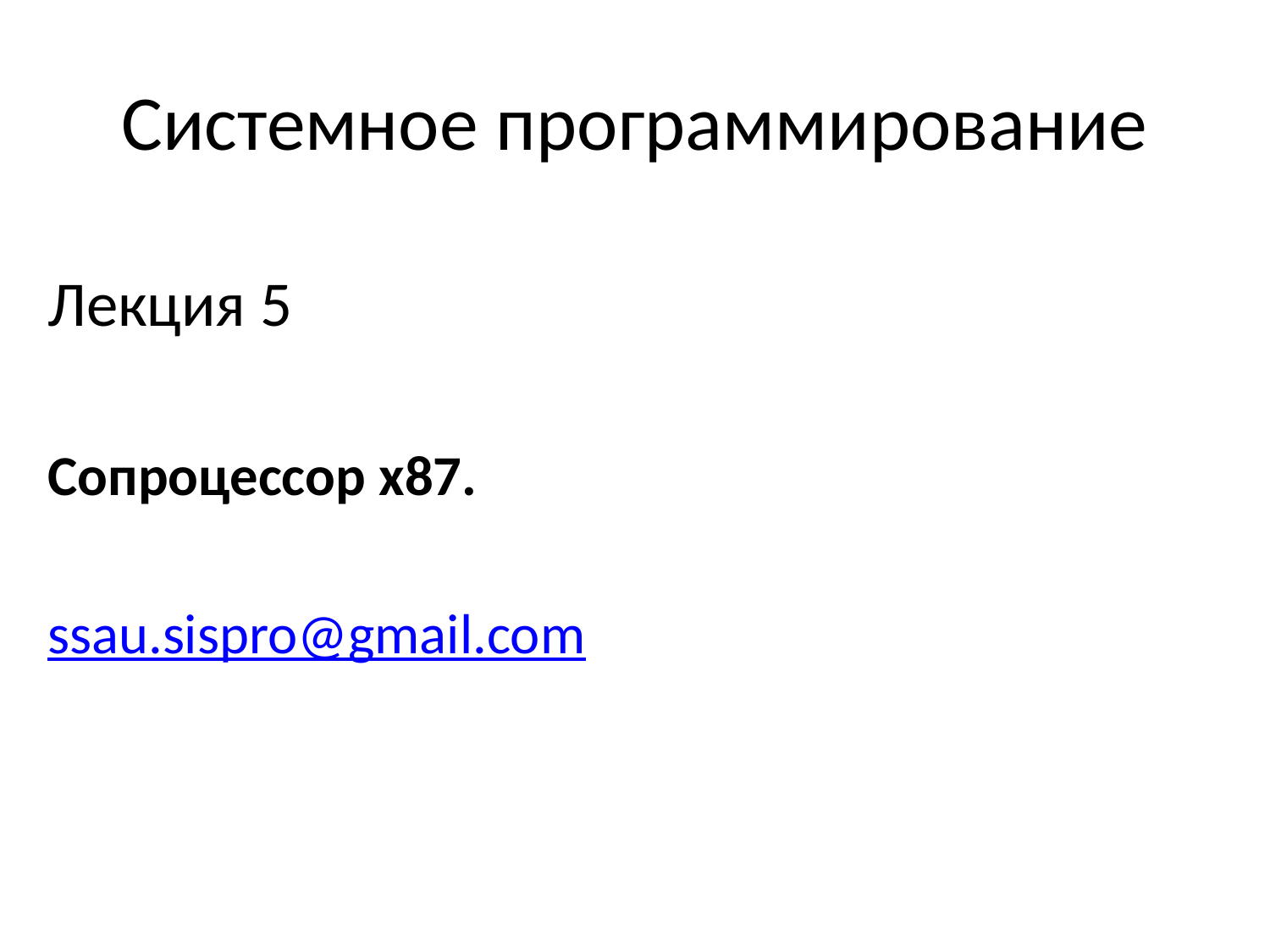

# Системное программирование

Лекция 5

Сопроцессор х87.

ssau.sispro@gmail.com